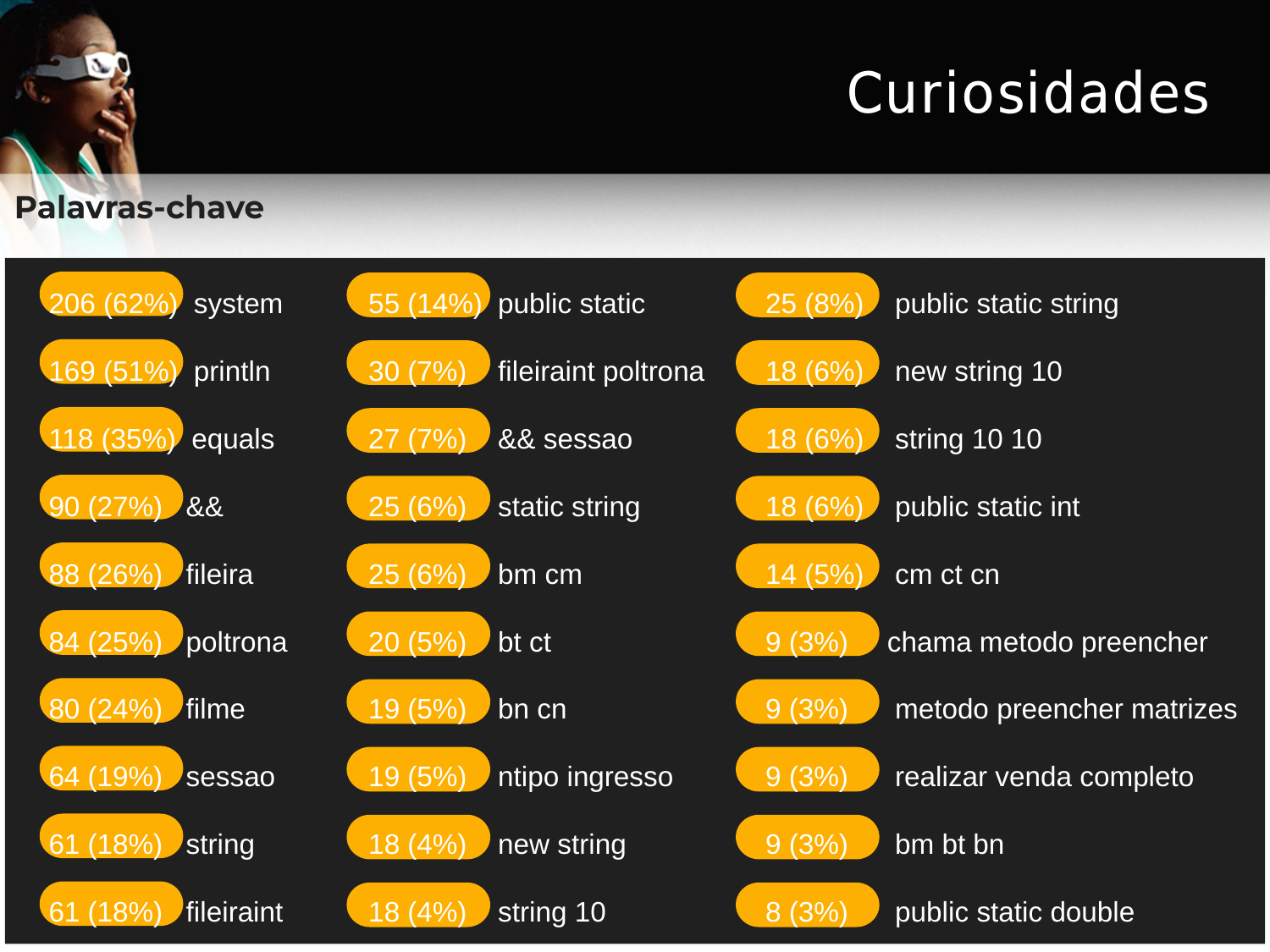

# Curiosidades
Palavras-chave
206 (62%)  system
169 (51%)  println
118 (35%)  equals
90 (27%)   &&
88 (26%)   fileira
84 (25%)   poltrona
80 (24%)   filme
64 (19%)   sessao
61 (18%)   string
61 (18%)   fileiraint
55 (14%)  public static
30 (7%)    fileiraint poltrona
27 (7%)    && sessao
25 (6%)    static string
25 (6%)    bm cm
20 (5%)    bt ct
19 (5%)    bn cn
19 (5%)    ntipo ingresso
18 (4%)    new string
18 (4%)    string 10
25 (8%)    public static string
18 (6%)    new string 10
18 (6%)    string 10 10
18 (6%)    public static int
14 (5%)    cm ct cn
9 (3%)     chama metodo preencher
9 (3%)      metodo preencher matrizes
9 (3%)      realizar venda completo
9 (3%)      bm bt bn
8 (3%)      public static double